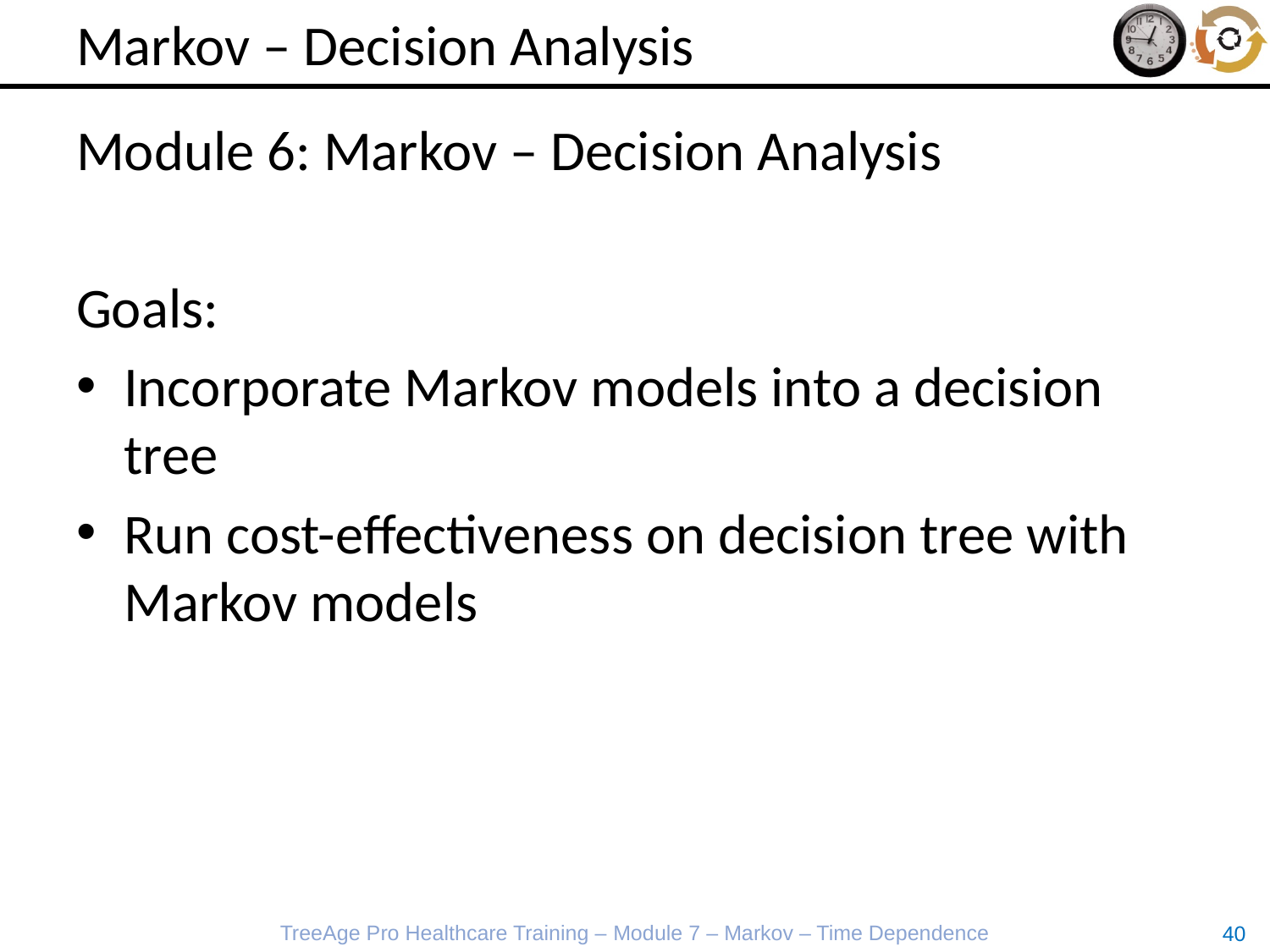

# Markov – Decision Analysis
Module 6: Markov – Decision Analysis

Goals:
Incorporate Markov models into a decision tree
Run cost-effectiveness on decision tree with Markov models
TreeAge Pro Healthcare Training – Module 7 – Markov – Time Dependence